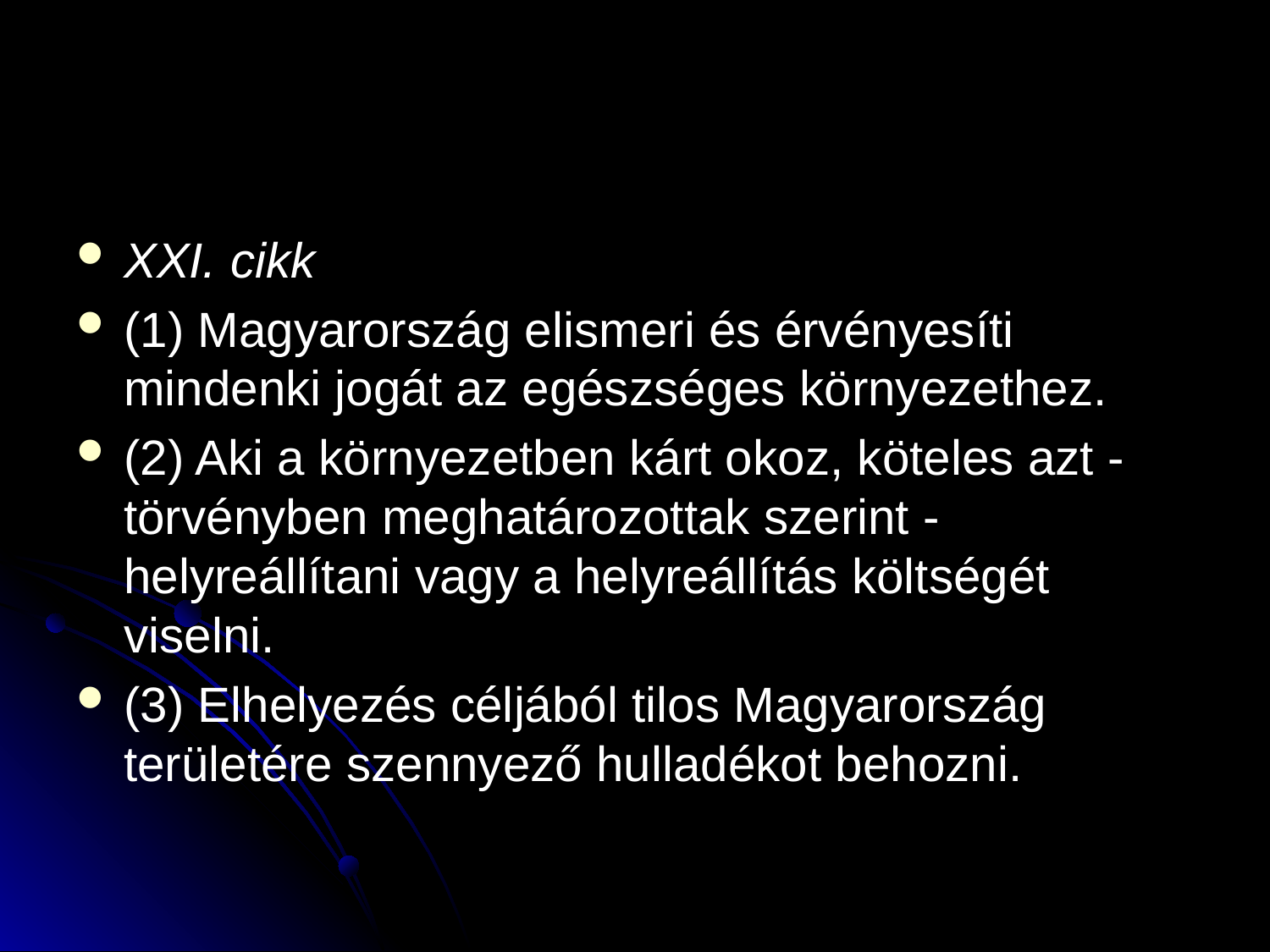

#
XXI. cikk
(1) Magyarország elismeri és érvényesíti mindenki jogát az egészséges környezethez.
(2) Aki a környezetben kárt okoz, köteles azt - törvényben meghatározottak szerint - helyreállítani vagy a helyreállítás költségét viselni.
(3) Elhelyezés céljából tilos Magyarország területére szennyező hulladékot behozni.